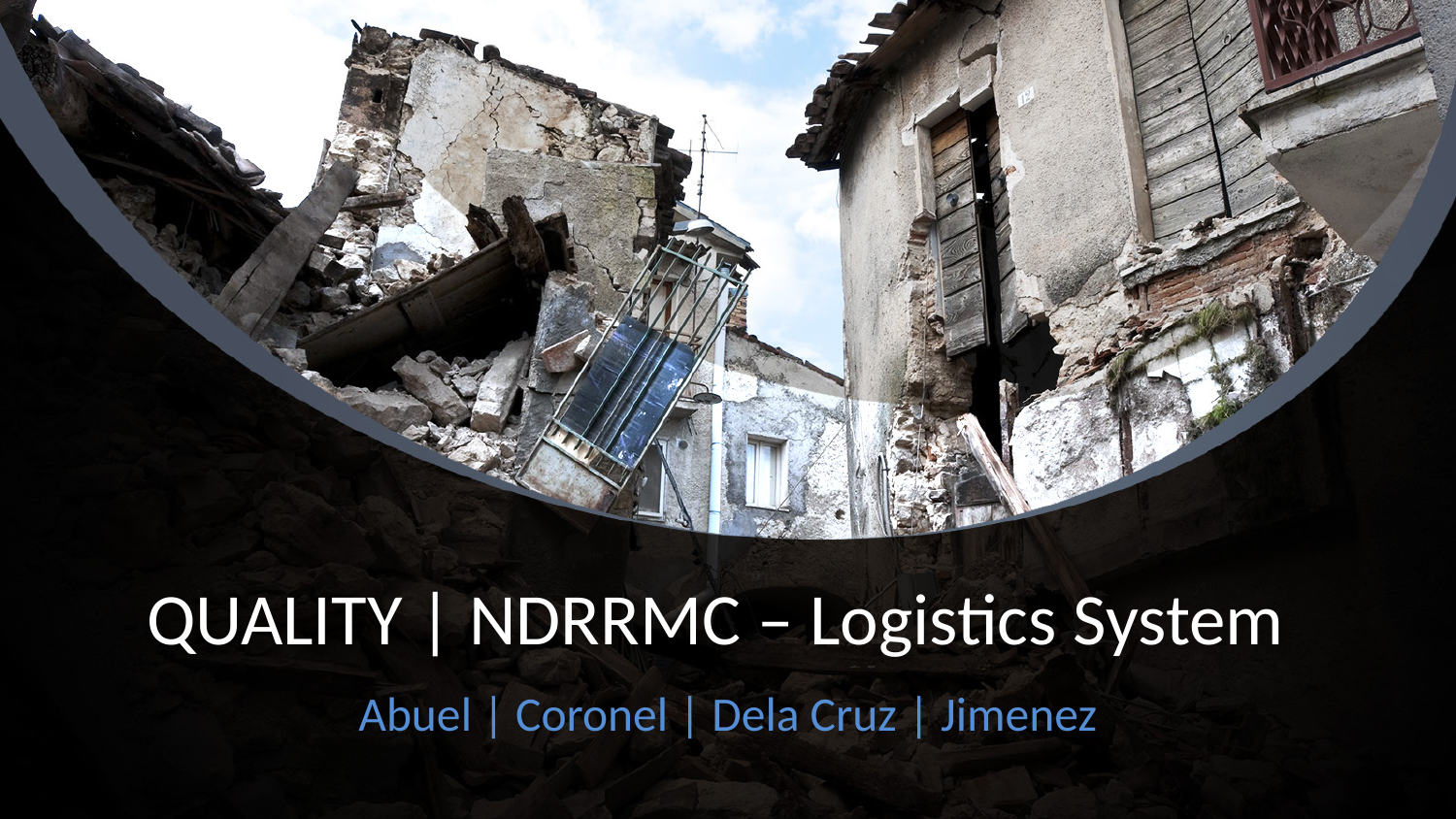

# QUALITY | NDRRMC – Logistics System
Abuel | Coronel | Dela Cruz | Jimenez